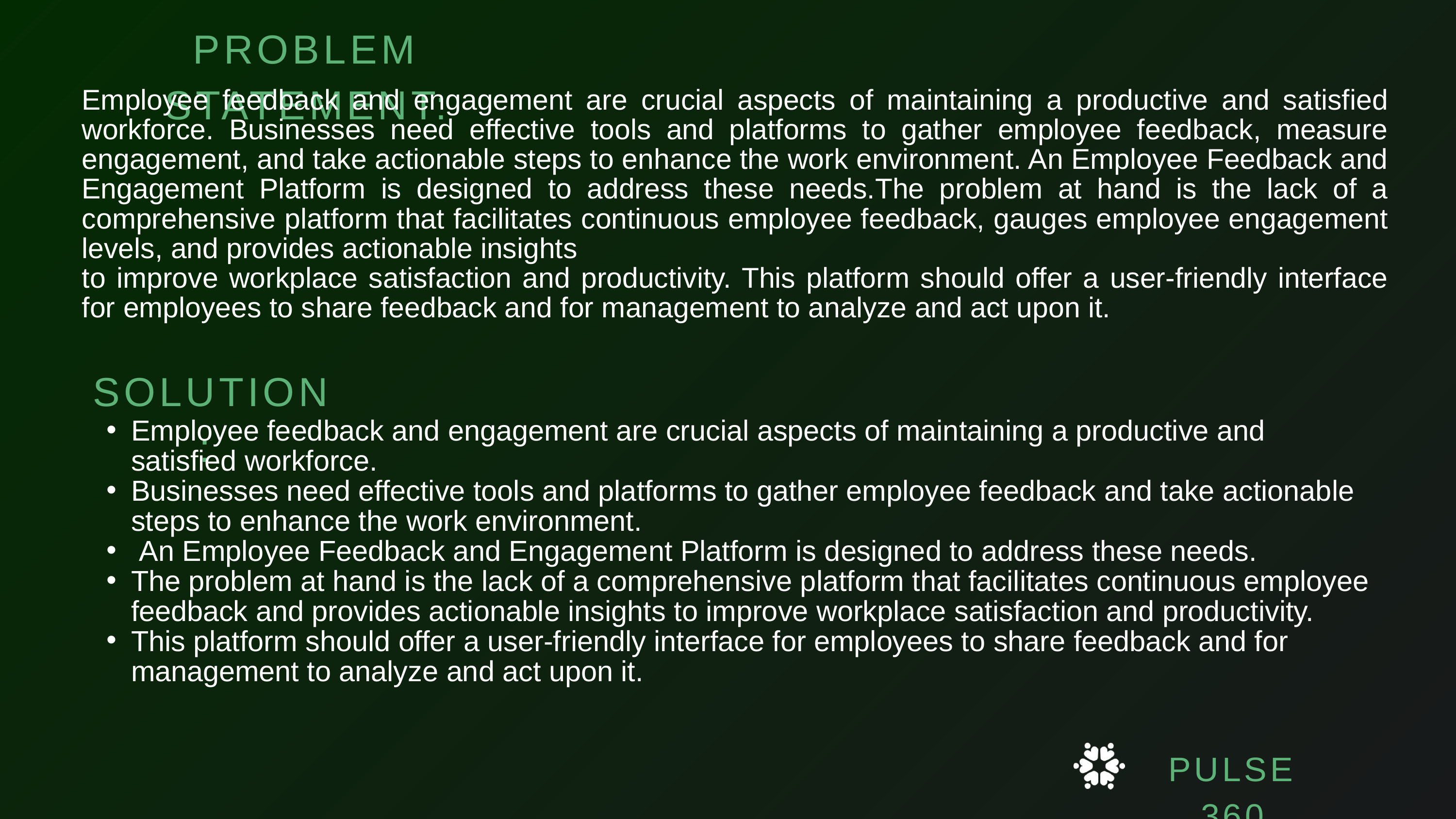

PROBLEM STATEMENT:
Employee feedback and engagement are crucial aspects of maintaining a productive and satisfied workforce. Businesses need effective tools and platforms to gather employee feedback, measure engagement, and take actionable steps to enhance the work environment. An Employee Feedback and Engagement Platform is designed to address these needs.The problem at hand is the lack of a comprehensive platform that facilitates continuous employee feedback, gauges employee engagement levels, and provides actionable insights
to improve workplace satisfaction and productivity. This platform should offer a user-friendly interface for employees to share feedback and for management to analyze and act upon it.
SOLUTION :
Employee feedback and engagement are crucial aspects of maintaining a productive and satisfied workforce.
Businesses need effective tools and platforms to gather employee feedback and take actionable steps to enhance the work environment.
 An Employee Feedback and Engagement Platform is designed to address these needs.
The problem at hand is the lack of a comprehensive platform that facilitates continuous employee feedback and provides actionable insights to improve workplace satisfaction and productivity.
This platform should offer a user-friendly interface for employees to share feedback and for management to analyze and act upon it.

PULSE 360